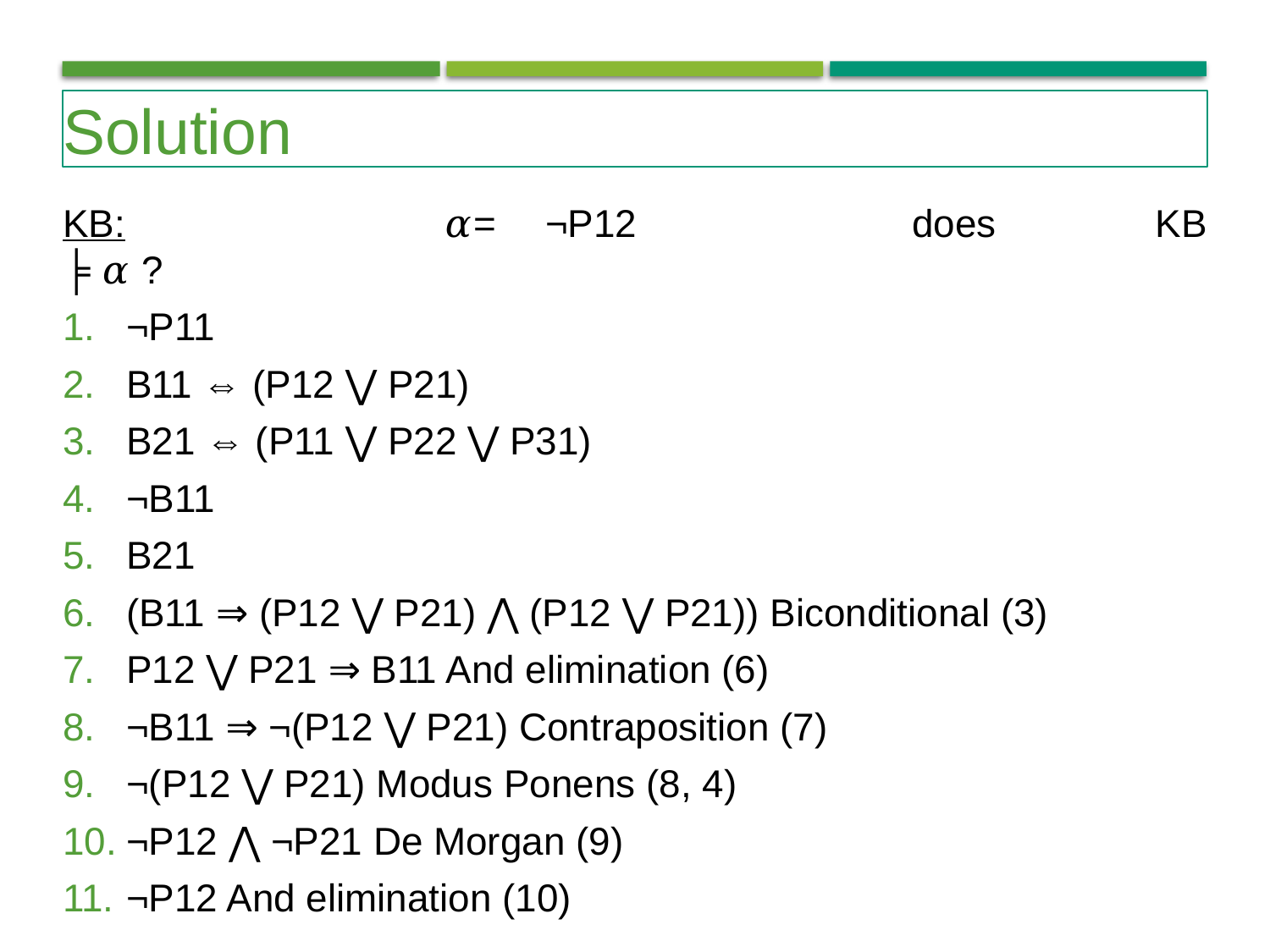

Solution
KB:			𝛼= ¬P12		 does		KB ╞ 𝛼 ?
¬P11
B11 ⇔ (P12 ⋁ P21)
B21 ⇔ (P11 ⋁ P22 ⋁ P31)
¬B11
B21
(B11 ⇒ (P12 ⋁ P21) ⋀ (P12 ⋁ P21)) Biconditional (3)
P12 ⋁ P21 ⇒ B11 And elimination (6)
¬B11 ⇒ ¬(P12 ⋁ P21) Contraposition (7)
¬(P12 ⋁ P21) Modus Ponens (8, 4)
¬P12 ⋀ ¬P21 De Morgan (9)
¬P12 And elimination (10)